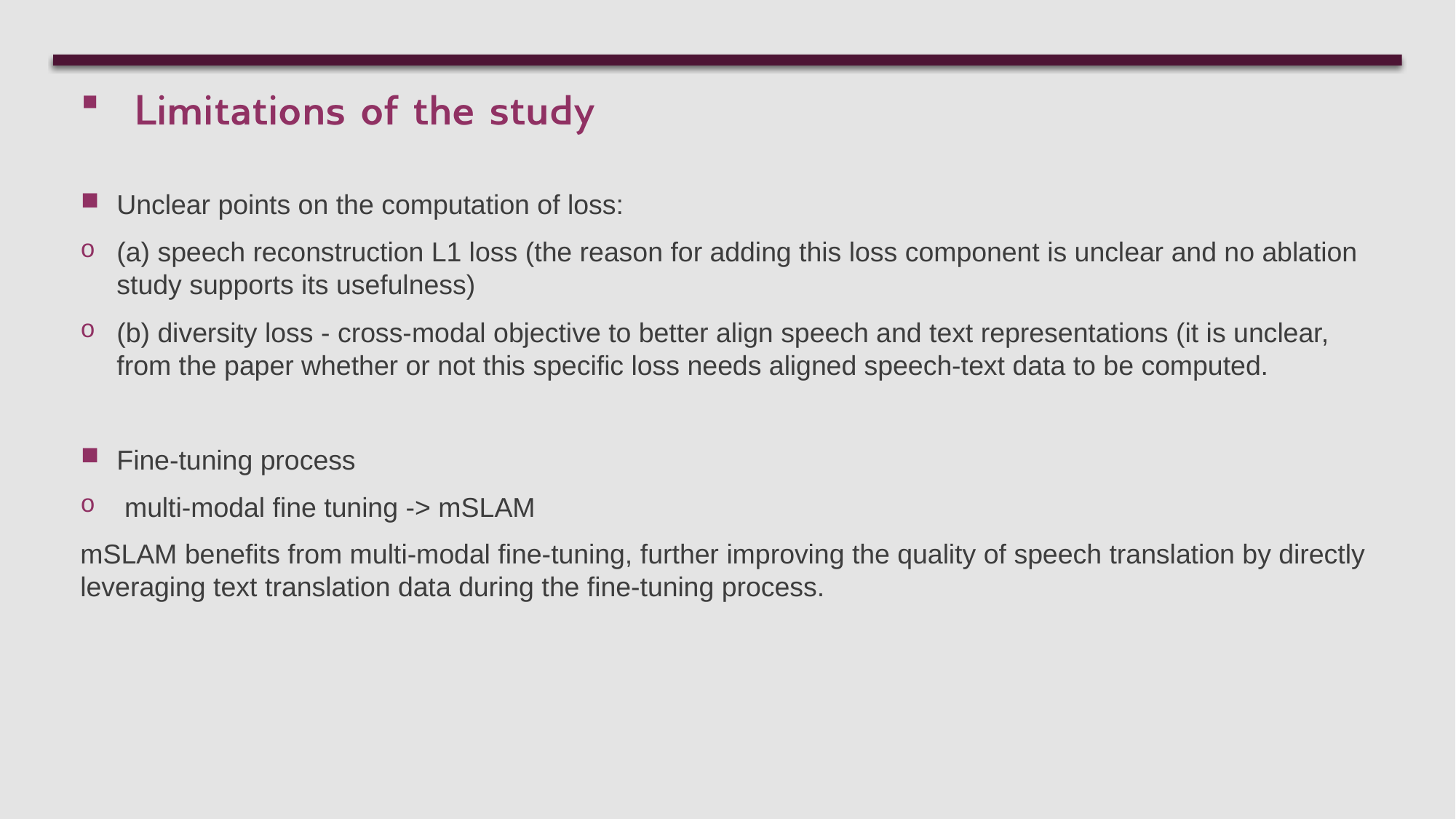

# Limitations of the study
Unclear points on the computation of loss:
(a) speech reconstruction L1 loss (the reason for adding this loss component is unclear and no ablation study supports its usefulness)
(b) diversity loss - cross-modal objective to better align speech and text representations (it is unclear, from the paper whether or not this specific loss needs aligned speech-text data to be computed.

Fine-tuning process
 multi-modal fine tuning -> mSLAM
mSLAM benefits from multi-modal fine-tuning, further improving the quality of speech translation by directly leveraging text translation data during the fine-tuning process.